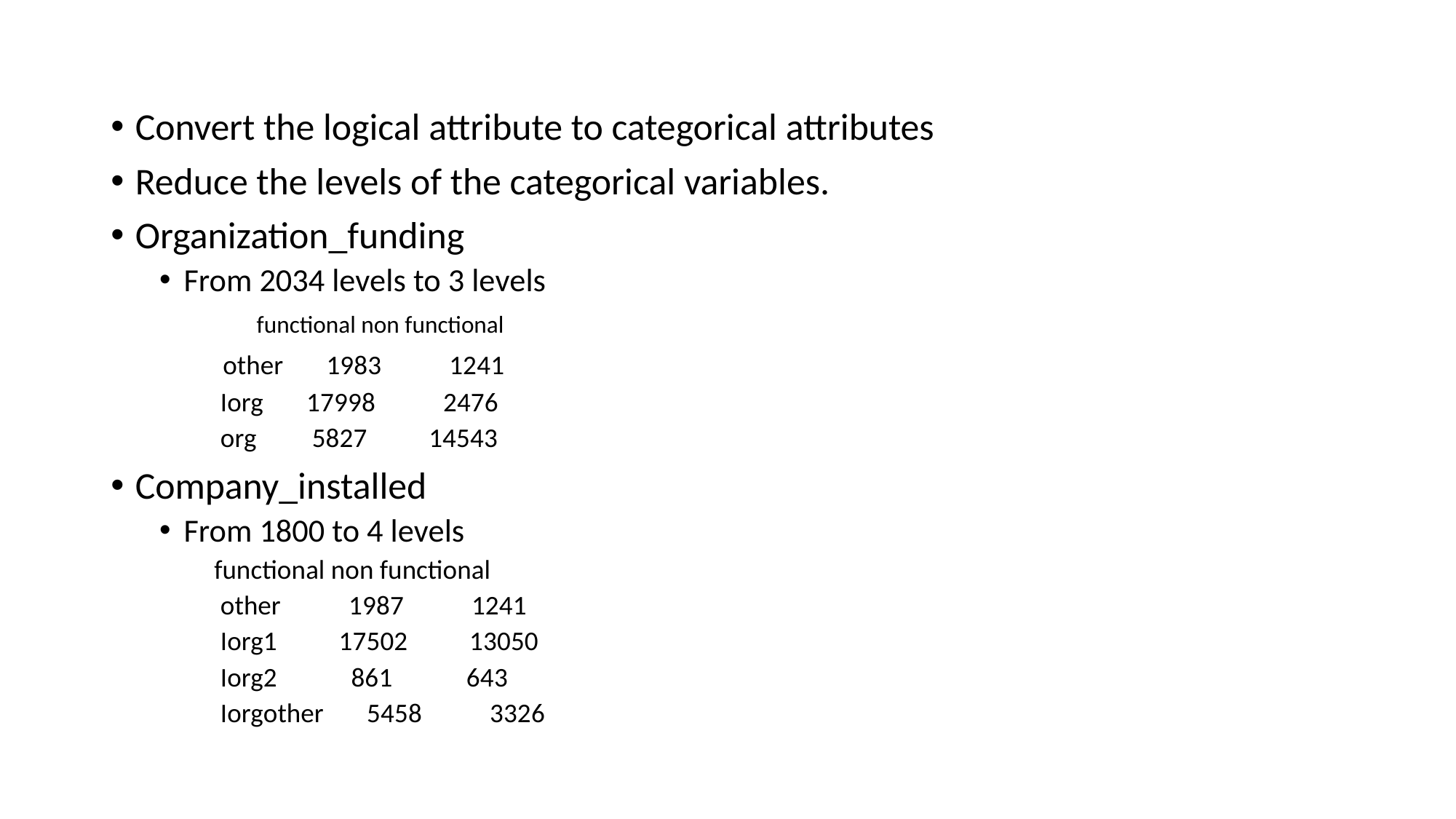

# Convert the logical attribute to categorical attributes
Reduce the levels of the categorical variables.
Organization_funding
From 2034 levels to 3 levels
  		functional non functional
         other       1983           1241
  Iorg       17998           2476
  org         5827          14543
Company_installed
From 1800 to 4 levels
	 functional non functional
  other           1987           1241
  Iorg1          17502          13050
  Iorg2            861            643
  Iorgother       5458           3326